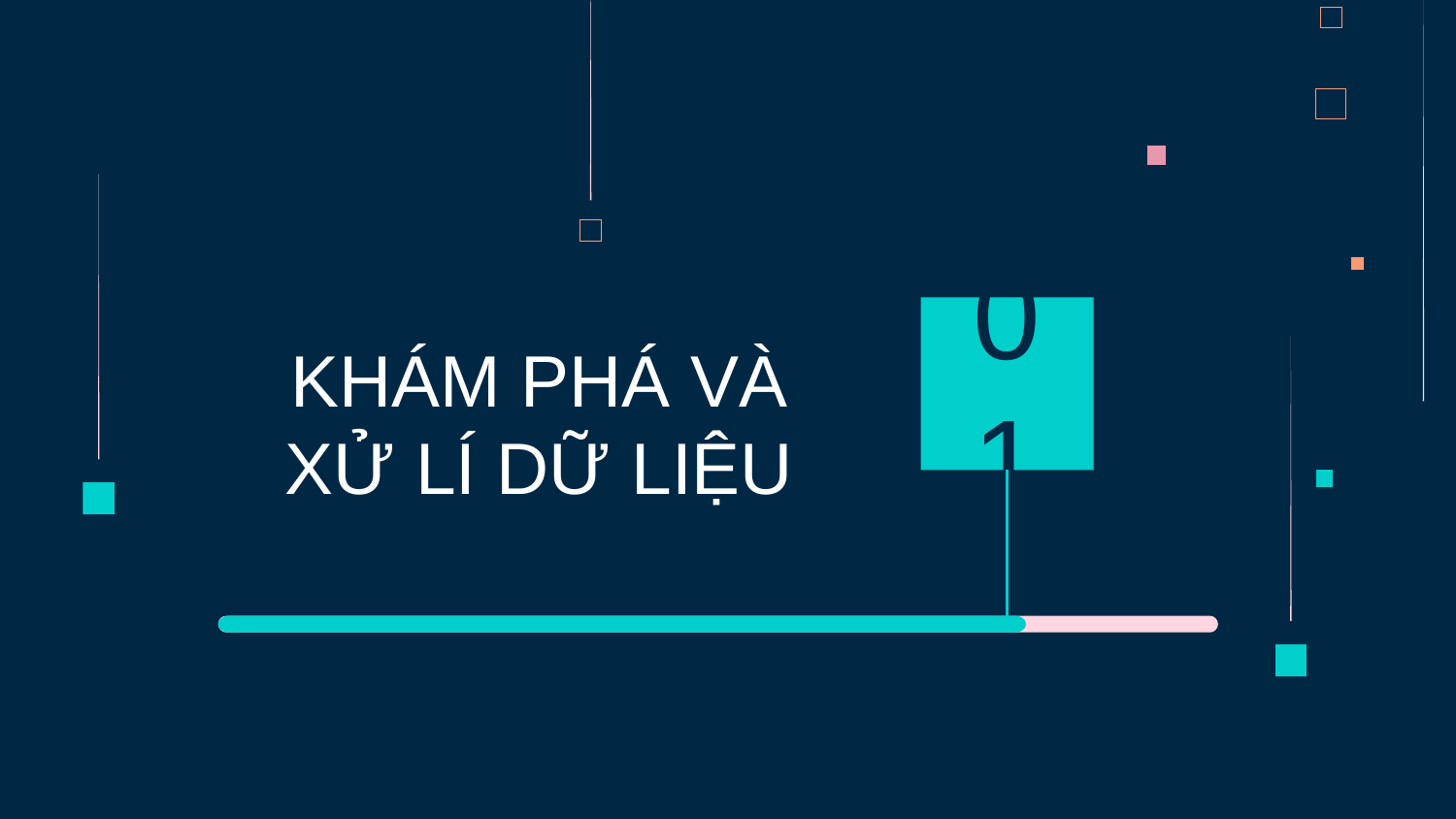

# KHÁM PHÁ VÀ XỬ LÍ DỮ LIỆU

01